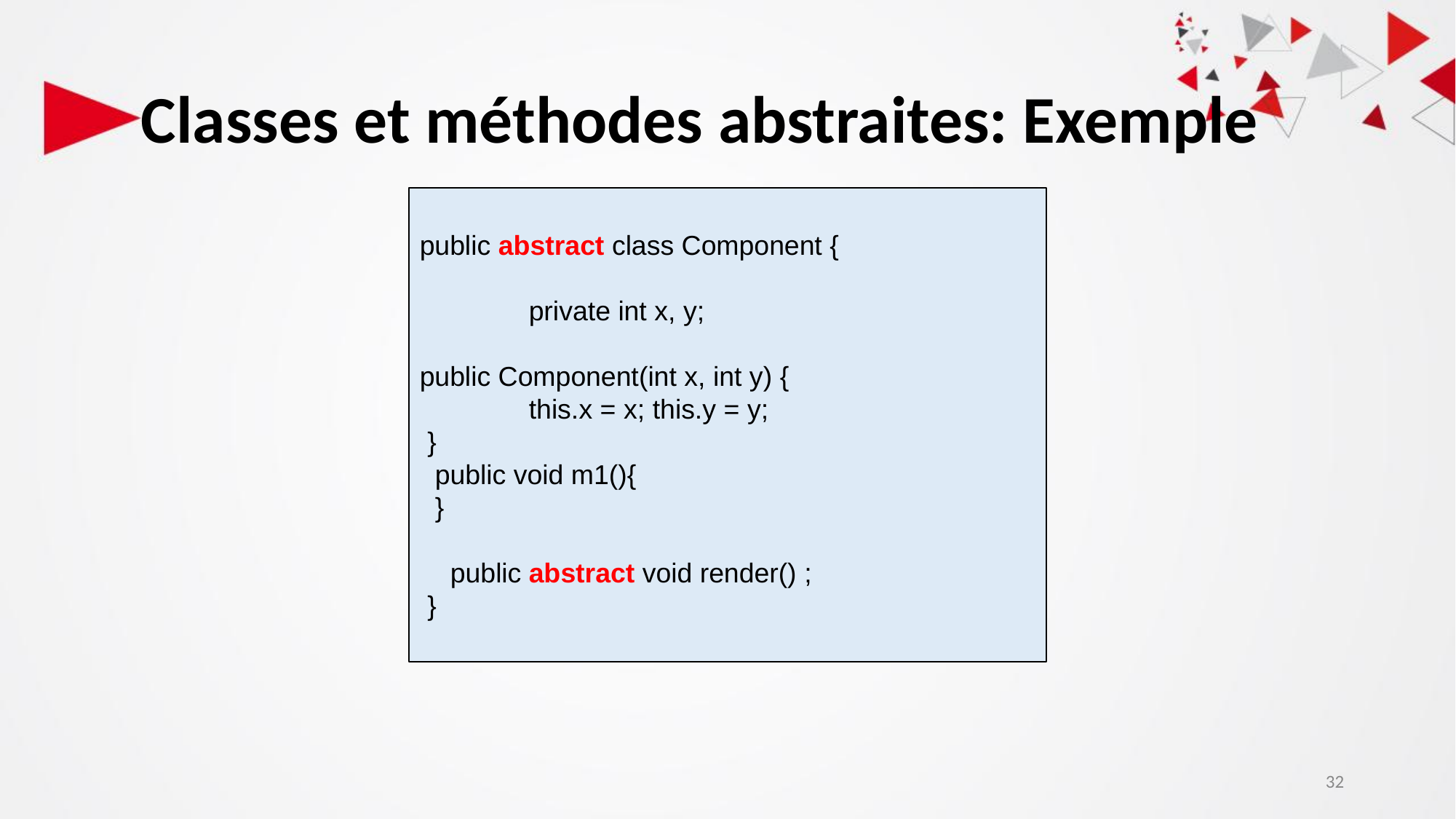

# Classes et méthodes abstraites: Exemple
public abstract class Component {

	private int x, y;

public Component(int x, int y) {
	this.x = x; this.y = y;
 }
  public void m1(){
  }

    public abstract void render() ;
 }
32